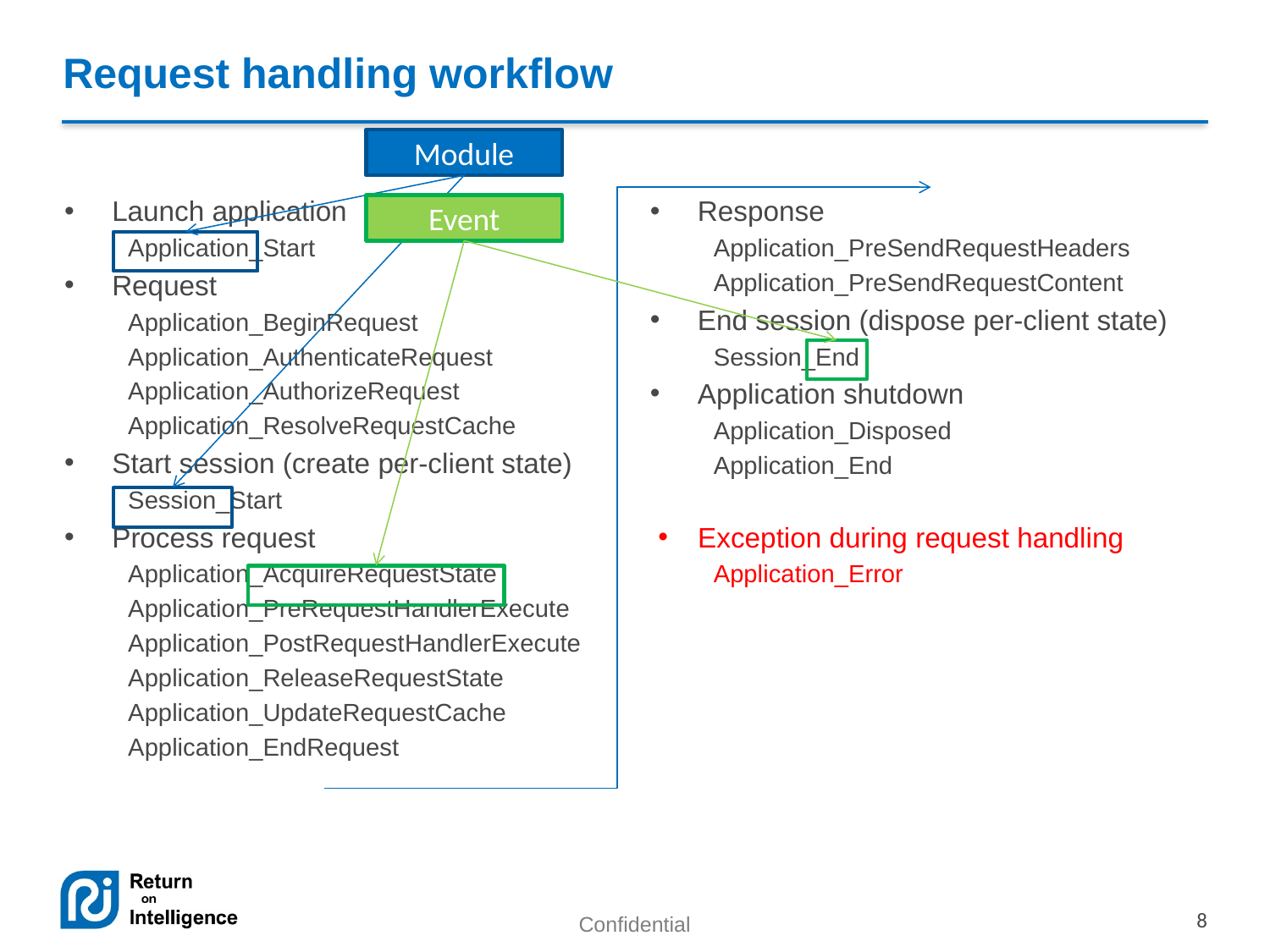

# Request handling workflow
Module

Launch application
Application_Start
Request
Application_BeginRequest
Application_AuthenticateRequest
Application_AuthorizeRequest
Application_ResolveRequestCache
Start session (create per-client state)
Session_Start
Process request
Application_AcquireRequestState
Application_PreRequestHandlerExecute
Application_PostRequestHandlerExecute
Application_ReleaseRequestState
Application_UpdateRequestCache
Application_EndRequest
Response
Application_PreSendRequestHeaders
Application_PreSendRequestContent
End session (dispose per-client state)
Session_End
Application shutdown
Application_Disposed
Application_End

Exception during request handling
Application_Error
Event